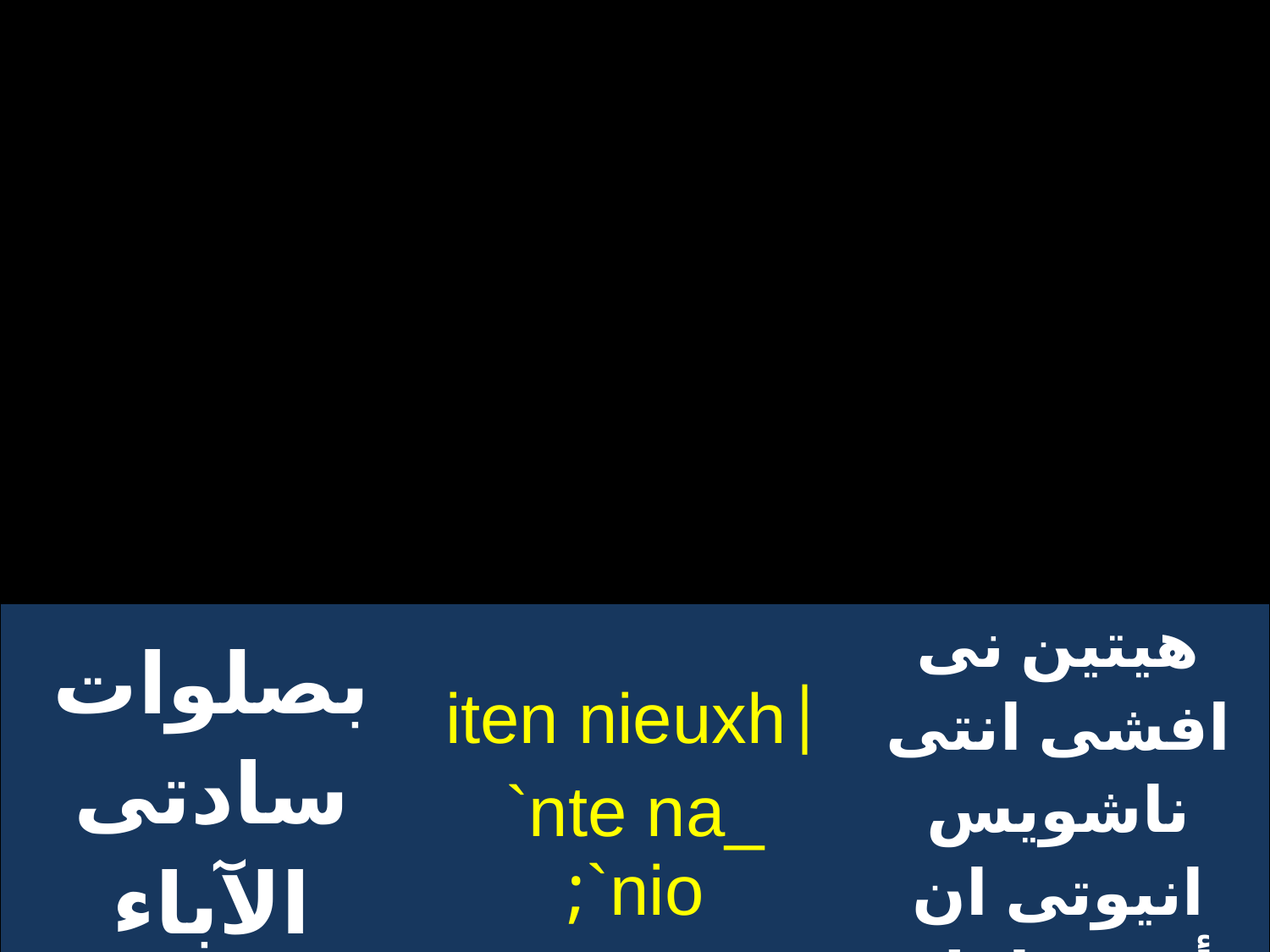

| بصلوات سادتى الآباء الرسل | |iten nieuxh `nte na\_ `nio; `n`apoctoloc | هيتين نى افشى انتى ناشويس انيوتى ان أبوسطولوس |
| --- | --- | --- |